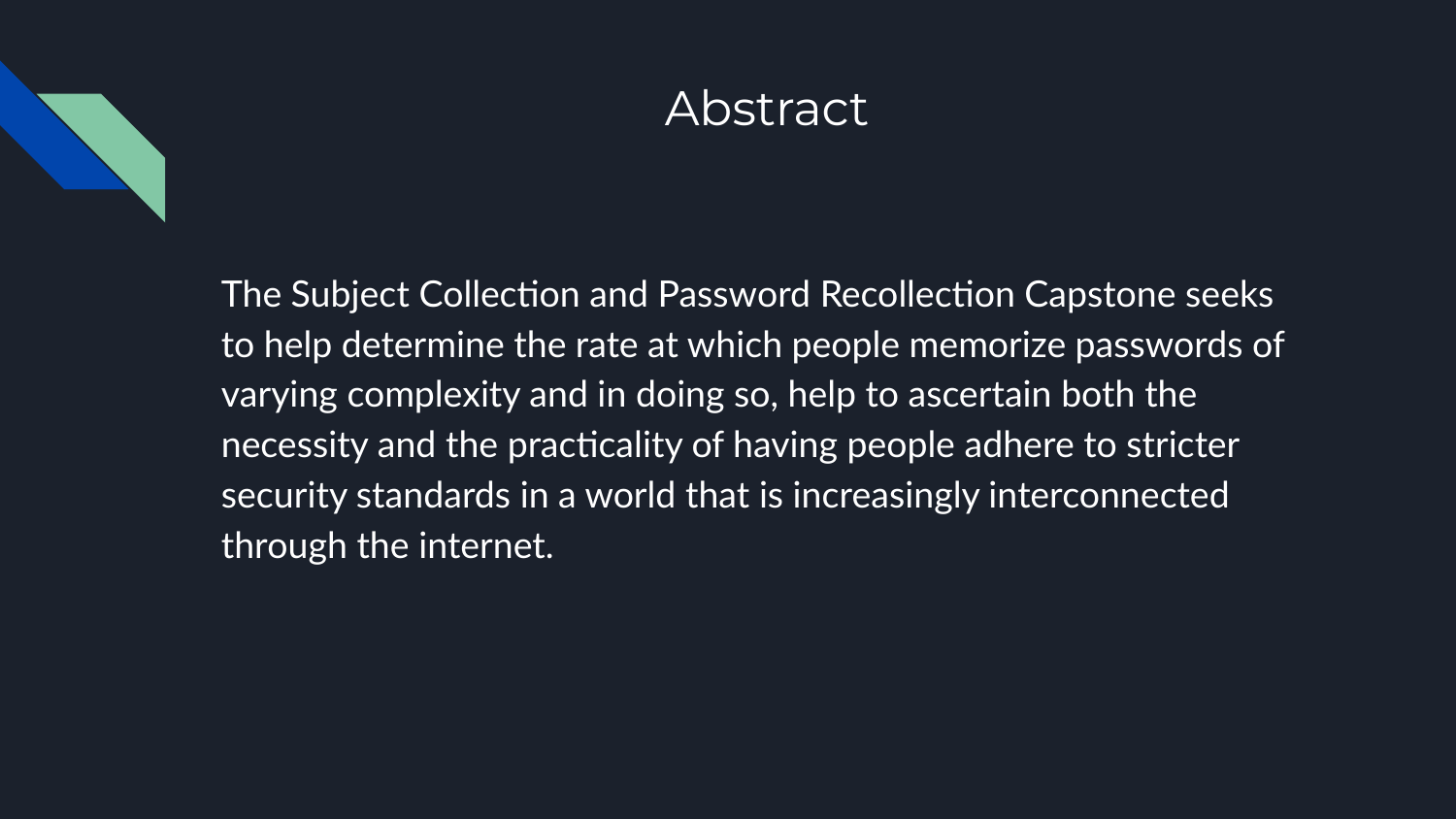

# Abstract
The Subject Collection and Password Recollection Capstone seeks to help determine the rate at which people memorize passwords of varying complexity and in doing so, help to ascertain both the necessity and the practicality of having people adhere to stricter security standards in a world that is increasingly interconnected through the internet.